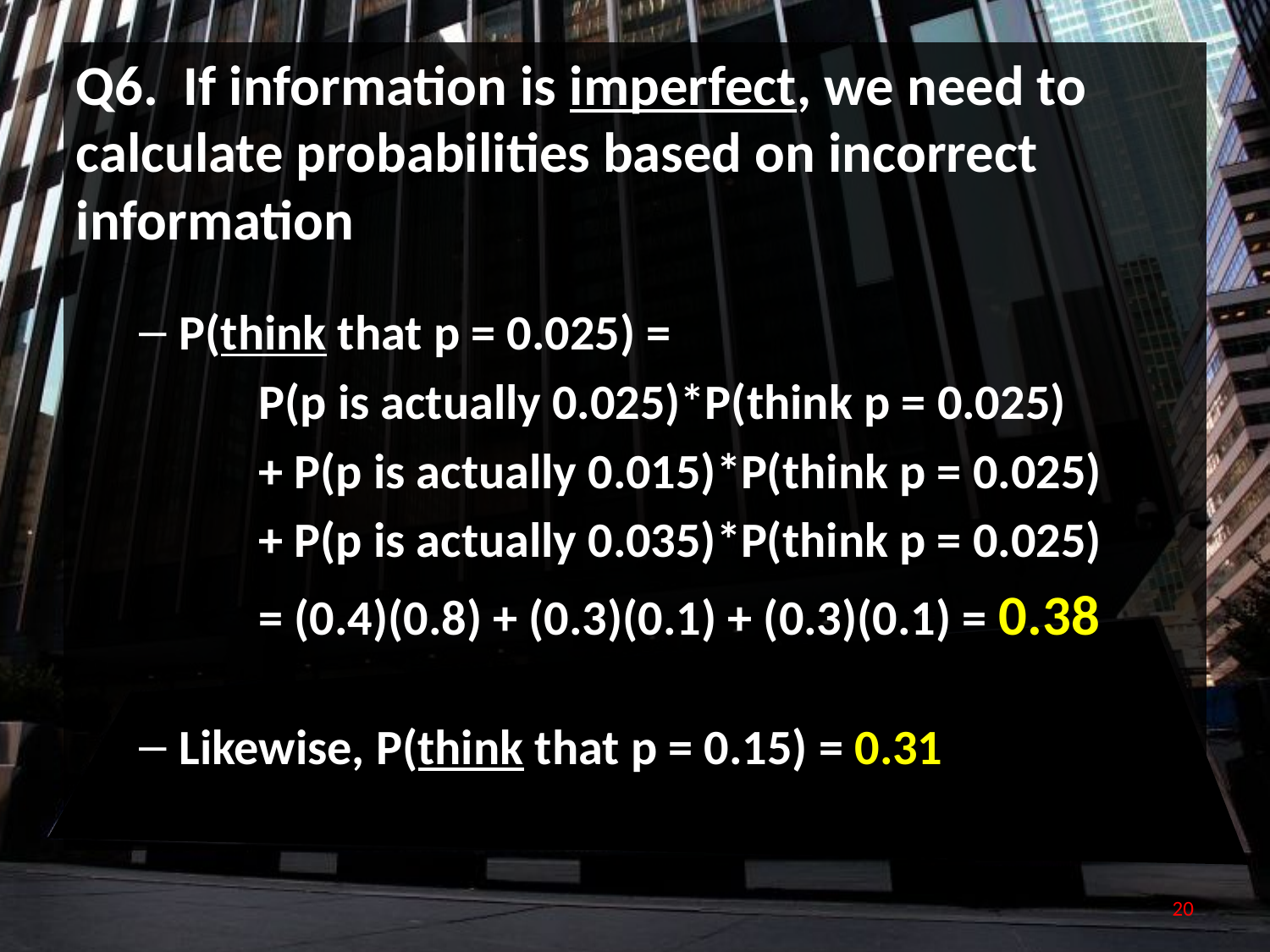

Q6.  If information is imperfect, we need to calculate probabilities based on incorrect information

P(think that p = 0.025) =
	P(p is actually 0.025)*P(think p = 0.025)
	+ P(p is actually 0.015)*P(think p = 0.025)
	+ P(p is actually 0.035)*P(think p = 0.025)
 	= (0.4)(0.8) + (0.3)(0.1) + (0.3)(0.1) = 0.38

Likewise, P(think that p = 0.15) = 0.31
20